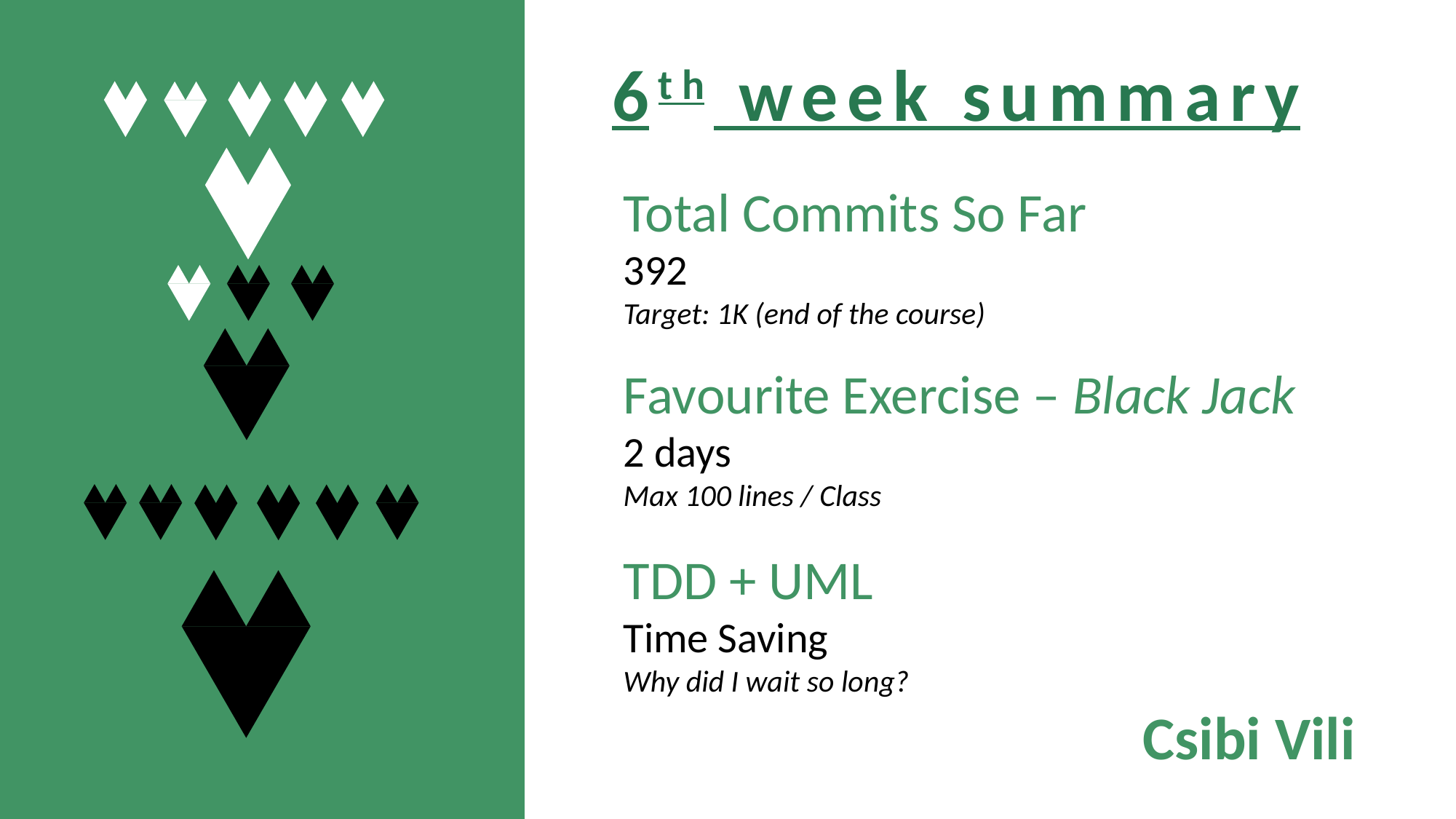

6th week summary

Total Commits So Far
392
Target: 1K (end of the course)

Favourite Exercise – Black Jack
2 days
Max 100 lines / Class

TDD + UML
Time Saving
Why did I wait so long?

Csibi Vili